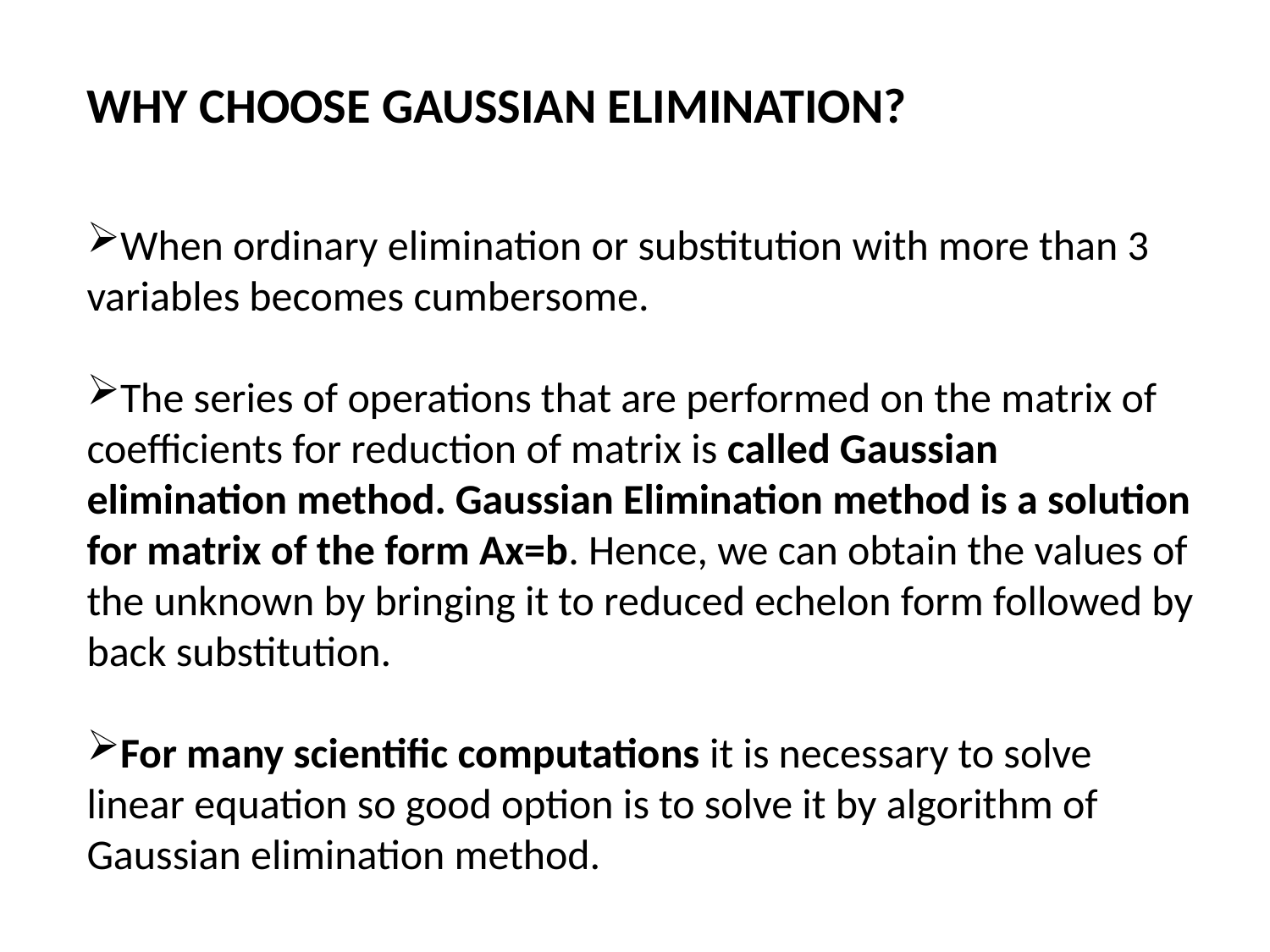

WHY CHOOSE GAUSSIAN ELIMINATION?

When ordinary elimination or substitution with more than 3 variables becomes cumbersome.

The series of operations that are performed on the matrix of coefficients for reduction of matrix is called Gaussian elimination method. Gaussian Elimination method is a solution for matrix of the form Ax=b. Hence, we can obtain the values of the unknown by bringing it to reduced echelon form followed by back substitution.

For many scientific computations it is necessary to solve linear equation so good option is to solve it by algorithm of Gaussian elimination method.